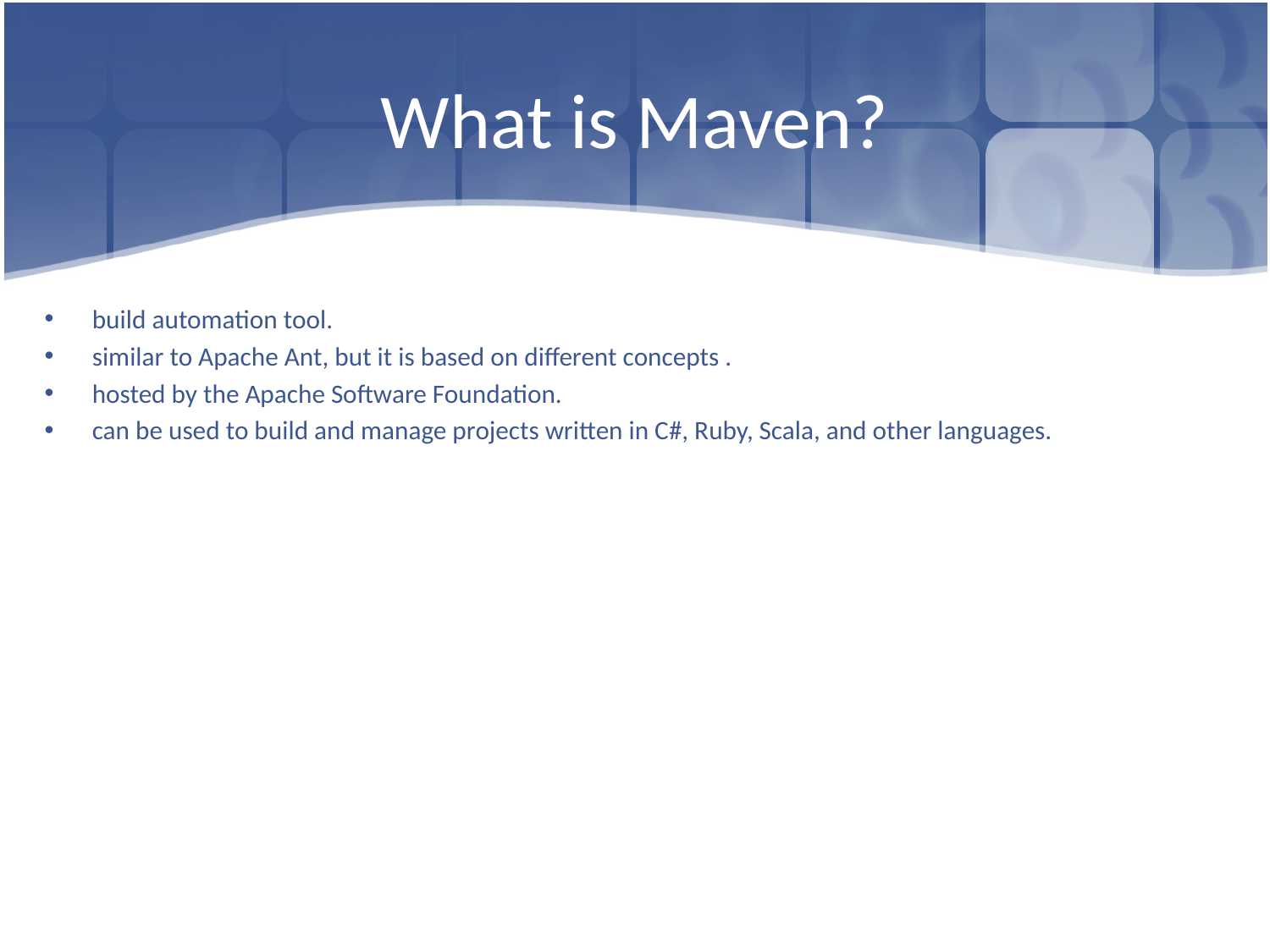

# What is Maven?
build automation tool.
similar to Apache Ant, but it is based on different concepts .
hosted by the Apache Software Foundation.
can be used to build and manage projects written in C#, Ruby, Scala, and other languages.